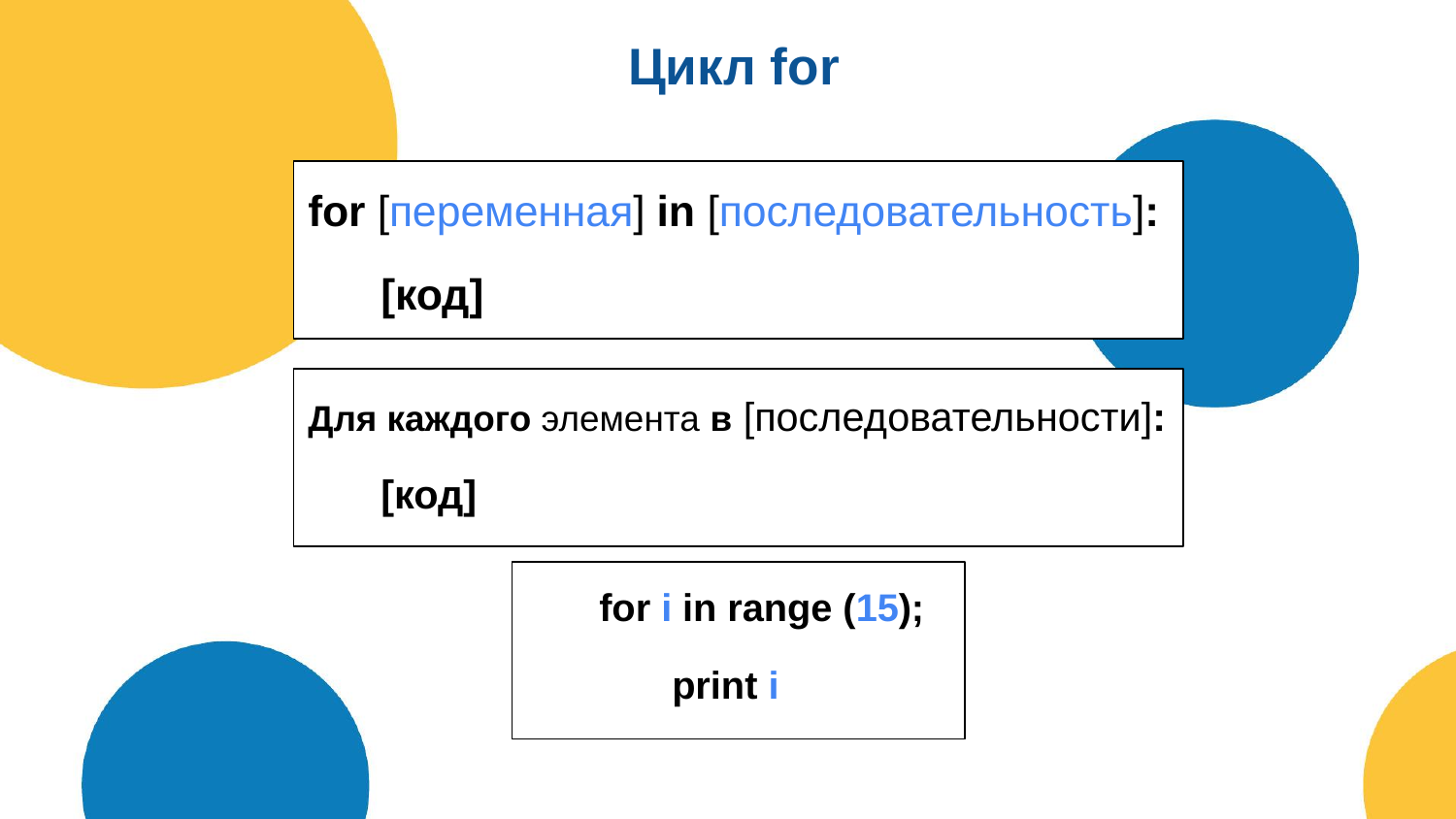

# Цикл for
for [переменная] in [последовательность]:
[код]

Для каждого элемента в [последовательности]:
[код]

for i in range (15);
	print i